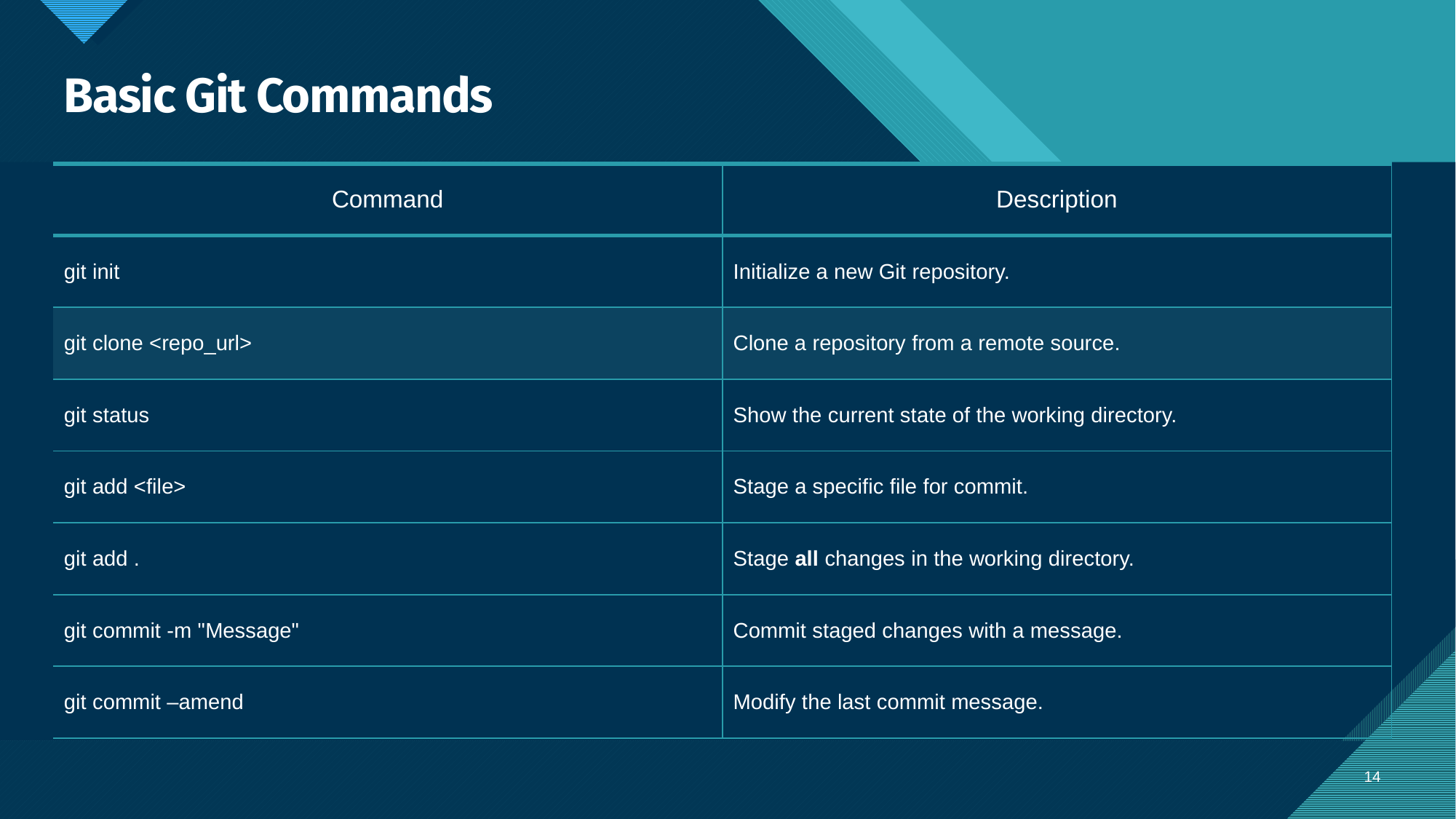

# Basic Git Commands
| Command | Description |
| --- | --- |
| git init | Initialize a new Git repository. |
| git clone <repo\_url> | Clone a repository from a remote source. |
| git status | Show the current state of the working directory. |
| git add <file> | Stage a specific file for commit. |
| git add . | Stage all changes in the working directory. |
| git commit -m "Message" | Commit staged changes with a message. |
| git commit –amend | Modify the last commit message. |
14